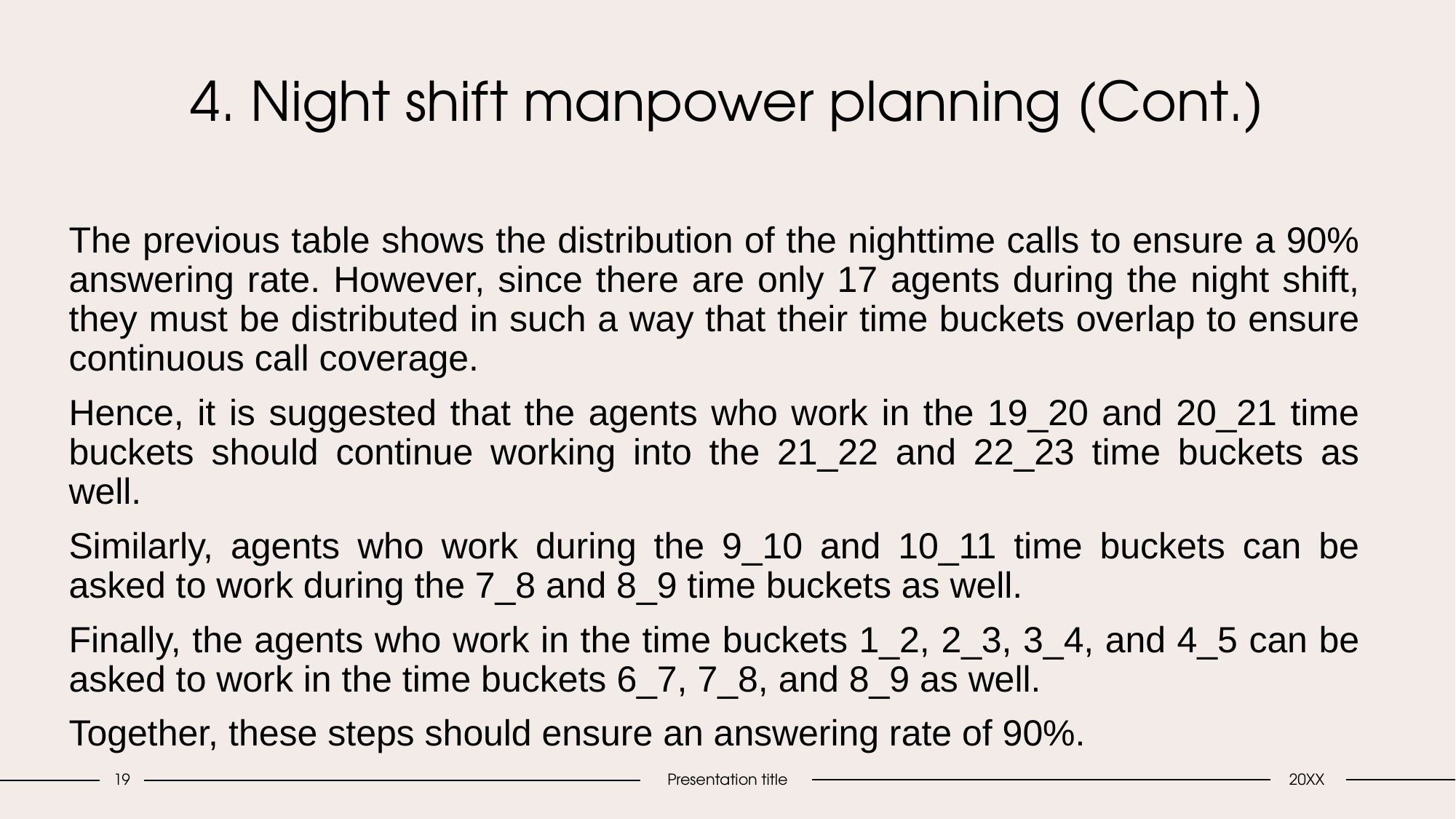

# 4. Night shift manpower planning (Cont.)
The previous table shows the distribution of the nighttime calls to ensure a 90% answering rate. However, since there are only 17 agents during the night shift, they must be distributed in such a way that their time buckets overlap to ensure continuous call coverage.
Hence, it is suggested that the agents who work in the 19_20 and 20_21 time buckets should continue working into the 21_22 and 22_23 time buckets as well.
Similarly, agents who work during the 9_10 and 10_11 time buckets can be asked to work during the 7_8 and 8_9 time buckets as well.
Finally, the agents who work in the time buckets 1_2, 2_3, 3_4, and 4_5 can be asked to work in the time buckets 6_7, 7_8, and 8_9 as well.
Together, these steps should ensure an answering rate of 90%.
19
Presentation title
20XX